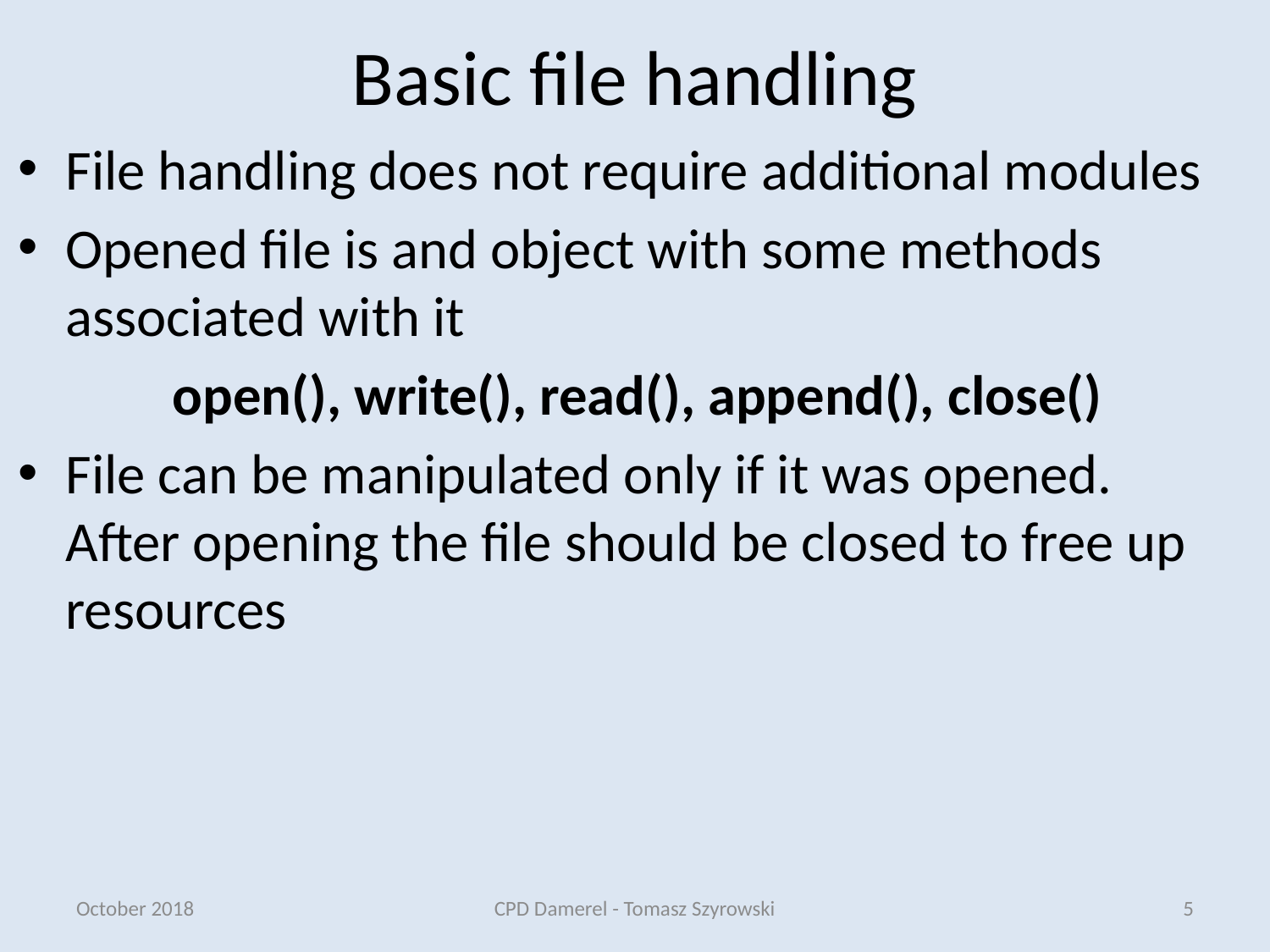

# Basic file handling
File handling does not require additional modules
Opened file is and object with some methods associated with it
open(), write(), read(), append(), close()
File can be manipulated only if it was opened.
After opening the file should be closed to free up resources
October 2018
CPD Damerel - Tomasz Szyrowski
5